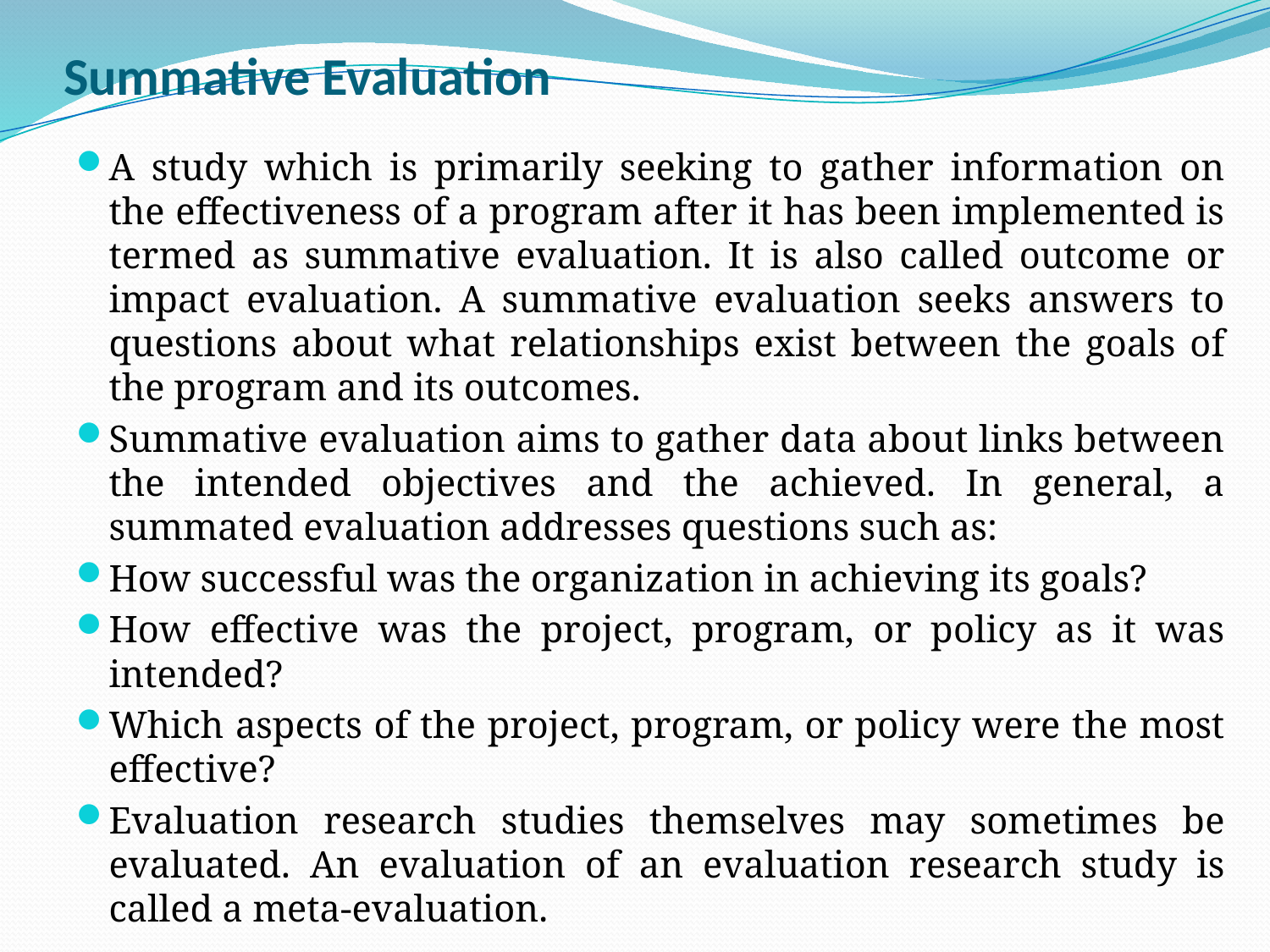

# Summative Evaluation
A study which is primarily seeking to gather information on the effectiveness of a program after it has been implemented is termed as summative evaluation. It is also called outcome or impact evaluation. A summative evaluation seeks answers to questions about what relationships exist between the goals of the program and its outcomes.
Summative evaluation aims to gather data about links between the intended objectives and the achieved. In general, a summated evaluation addresses questions such as:
How successful was the organization in achieving its goals?
How effective was the project, program, or policy as it was intended?
Which aspects of the project, program, or policy were the most effective?
Evaluation research studies themselves may sometimes be evaluated. An evaluation of an evaluation research study is called a meta-evaluation.